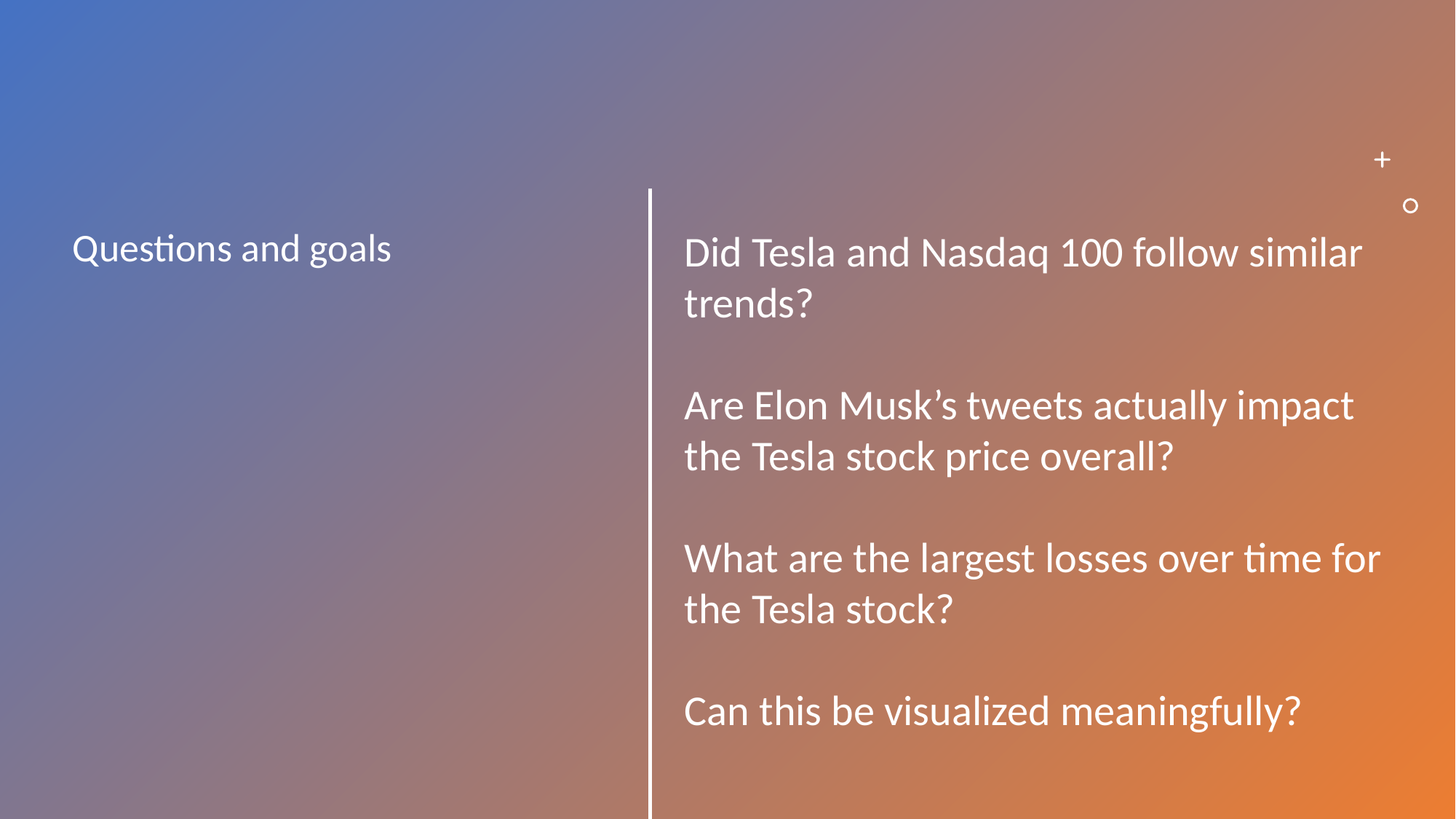

Did Tesla and Nasdaq 100 follow similar trends?

Are Elon Musk’s tweets actually impact the Tesla stock price overall?

What are the largest losses over time for the Tesla stock?

Can this be visualized meaningfully?
# Questions and goals